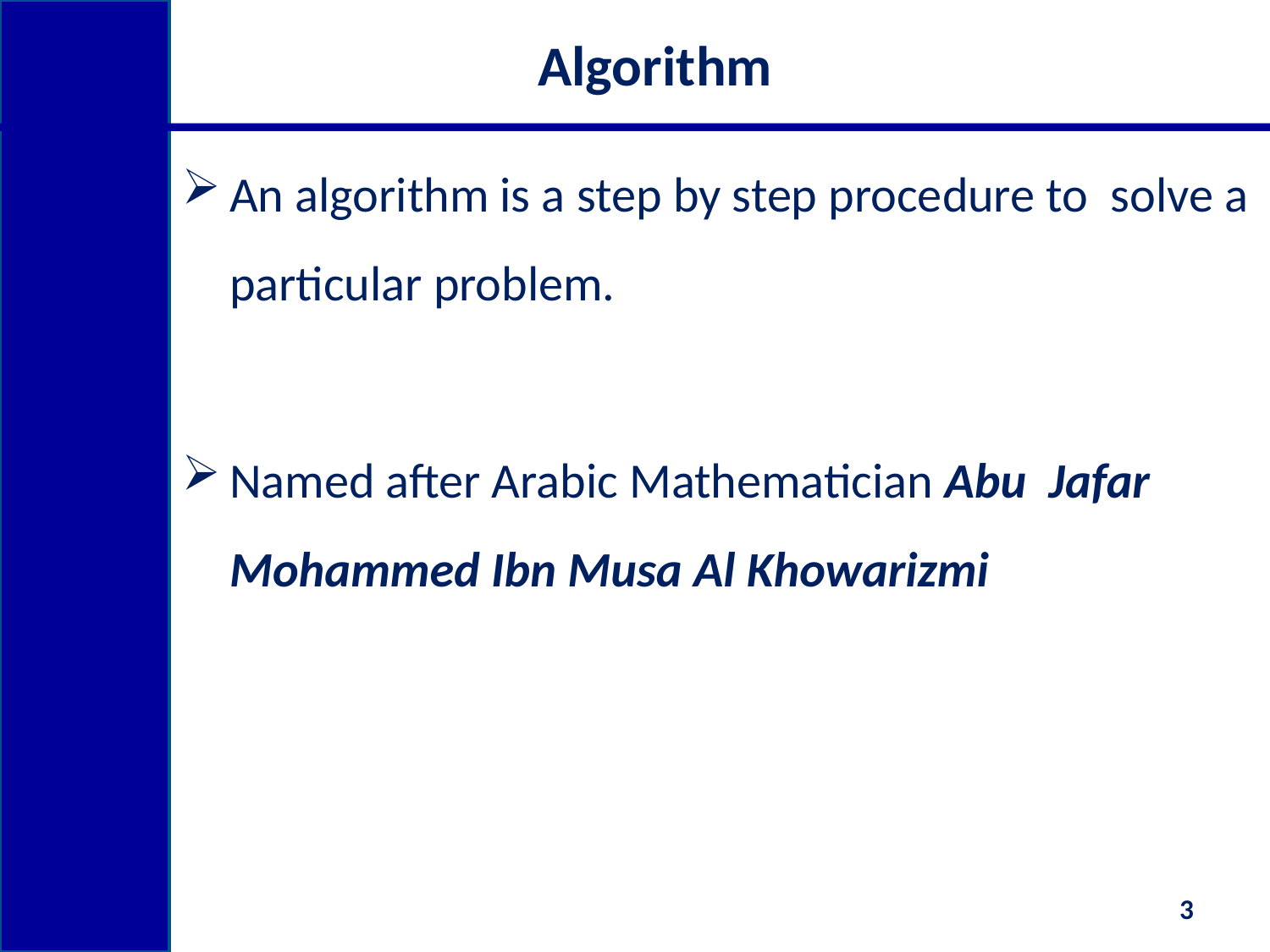

# Algorithm
An algorithm is a step by step procedure to  solve a particular problem.

Named after Arabic Mathematician Abu  Jafar Mohammed Ibn Musa Al Khowarizmi

3